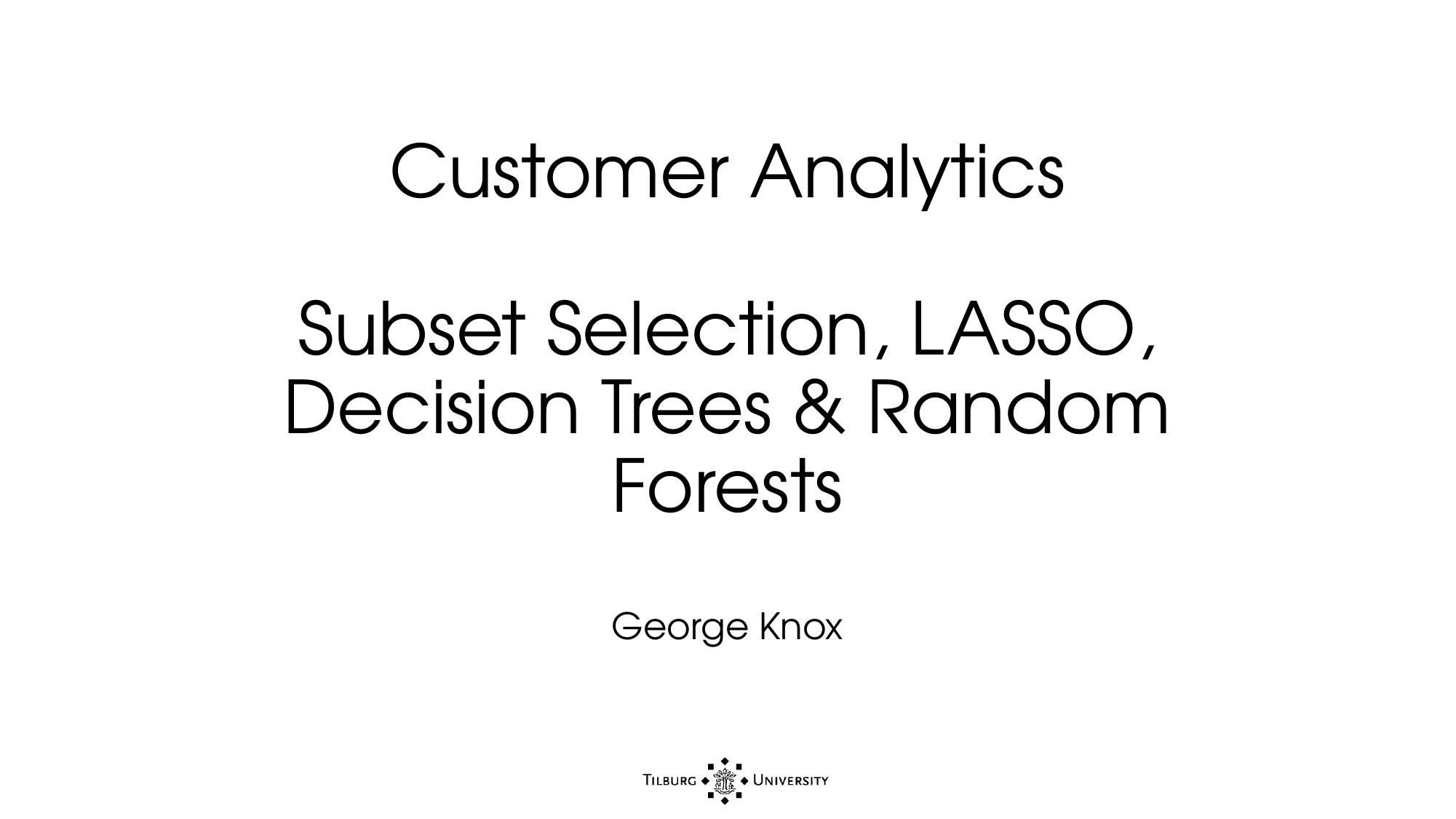

# Customer Analytics Subset Selection, LASSO, Decision Trees & Random Forests

George Knox